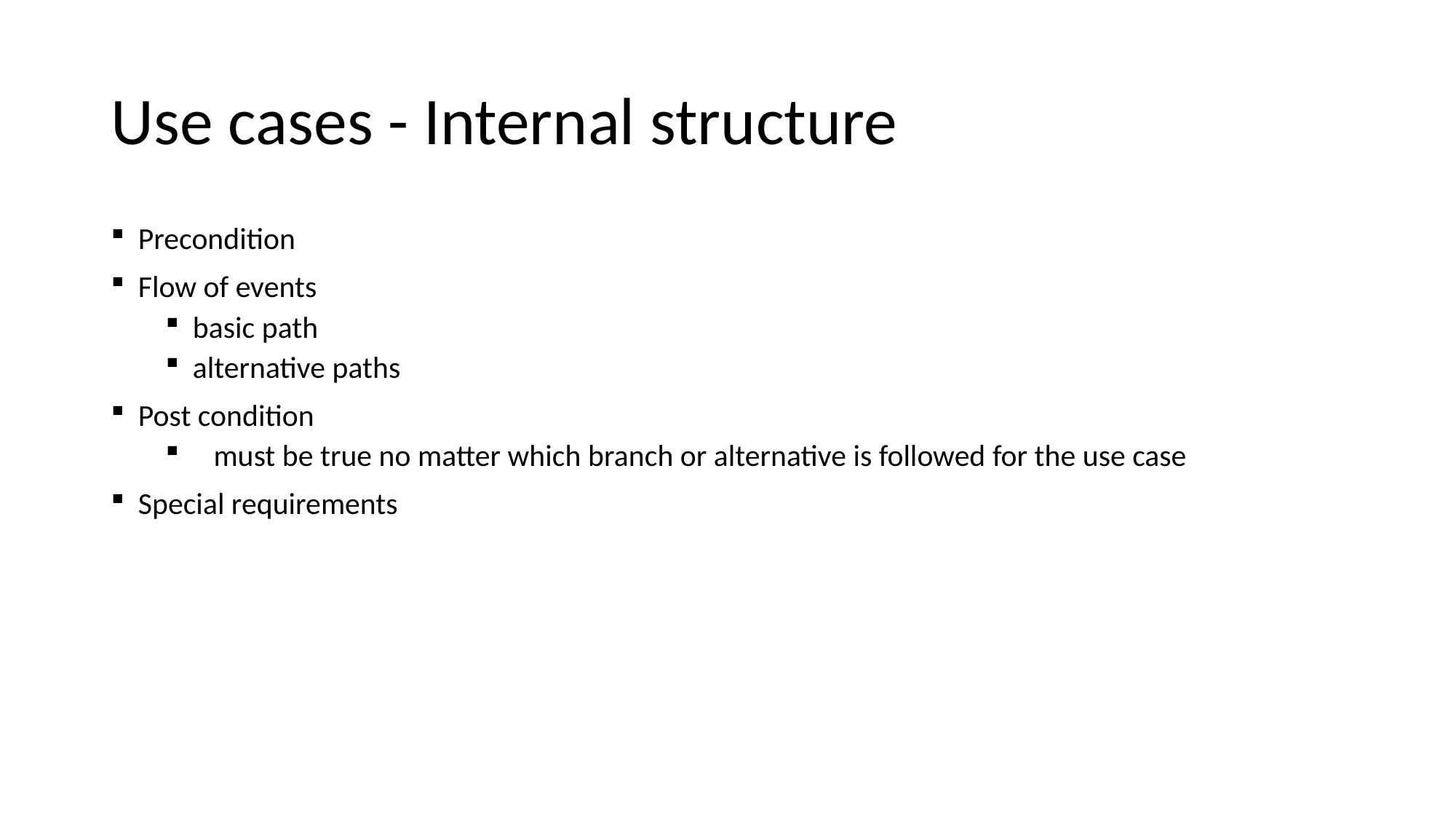

# Use cases - Internal structure
Precondition
Flow of events
basic path
alternative paths
Post condition
   must be true no matter which branch or alternative is followed for the use case
Special requirements